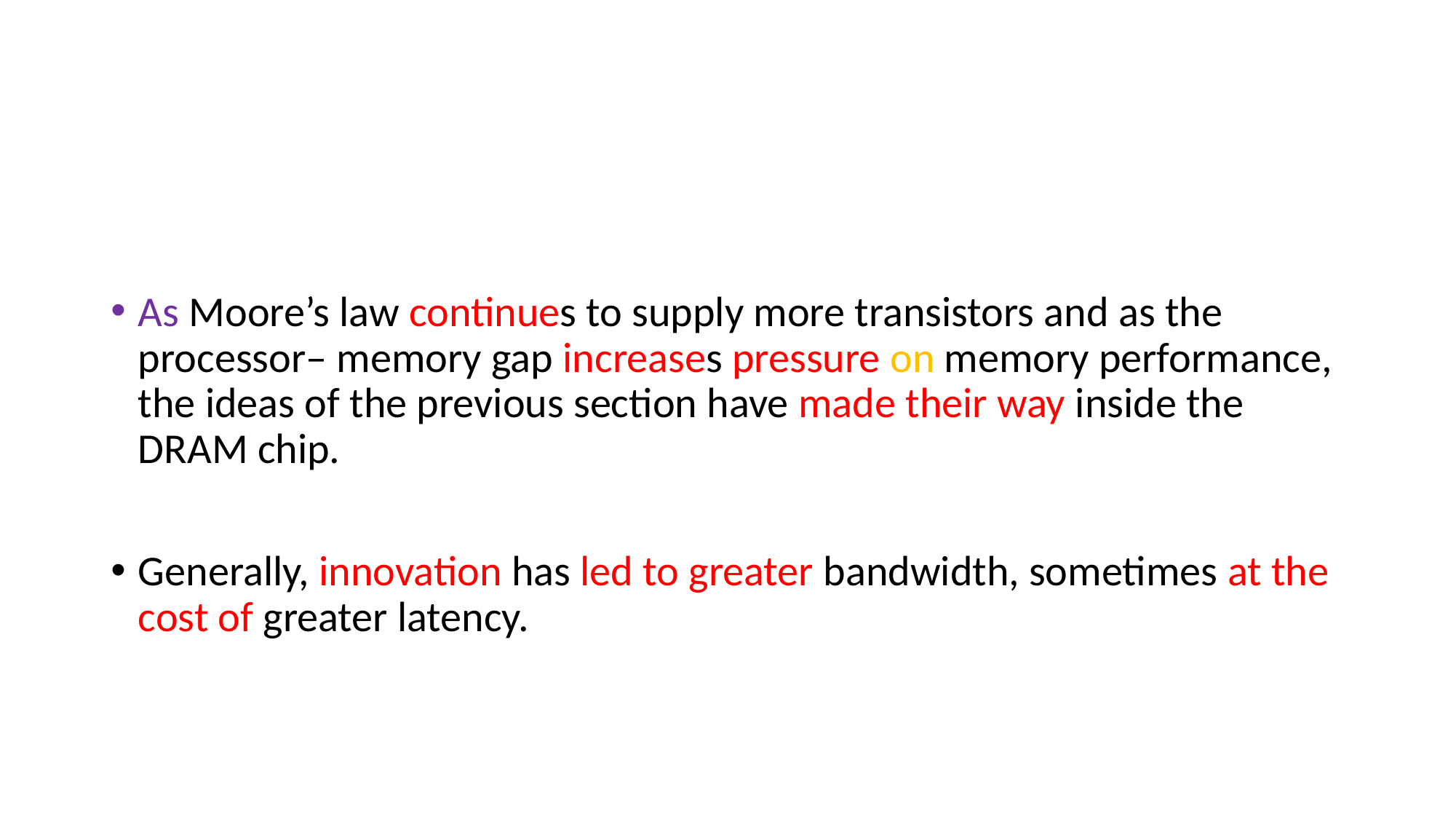

#

As Moore’s law continues to supply more transistors and as the processor– memory gap increases pressure on memory performance, the ideas of the previous section have made their way inside the DRAM chip.

Generally, innovation has led to greater bandwidth, sometimes at the cost of greater latency.